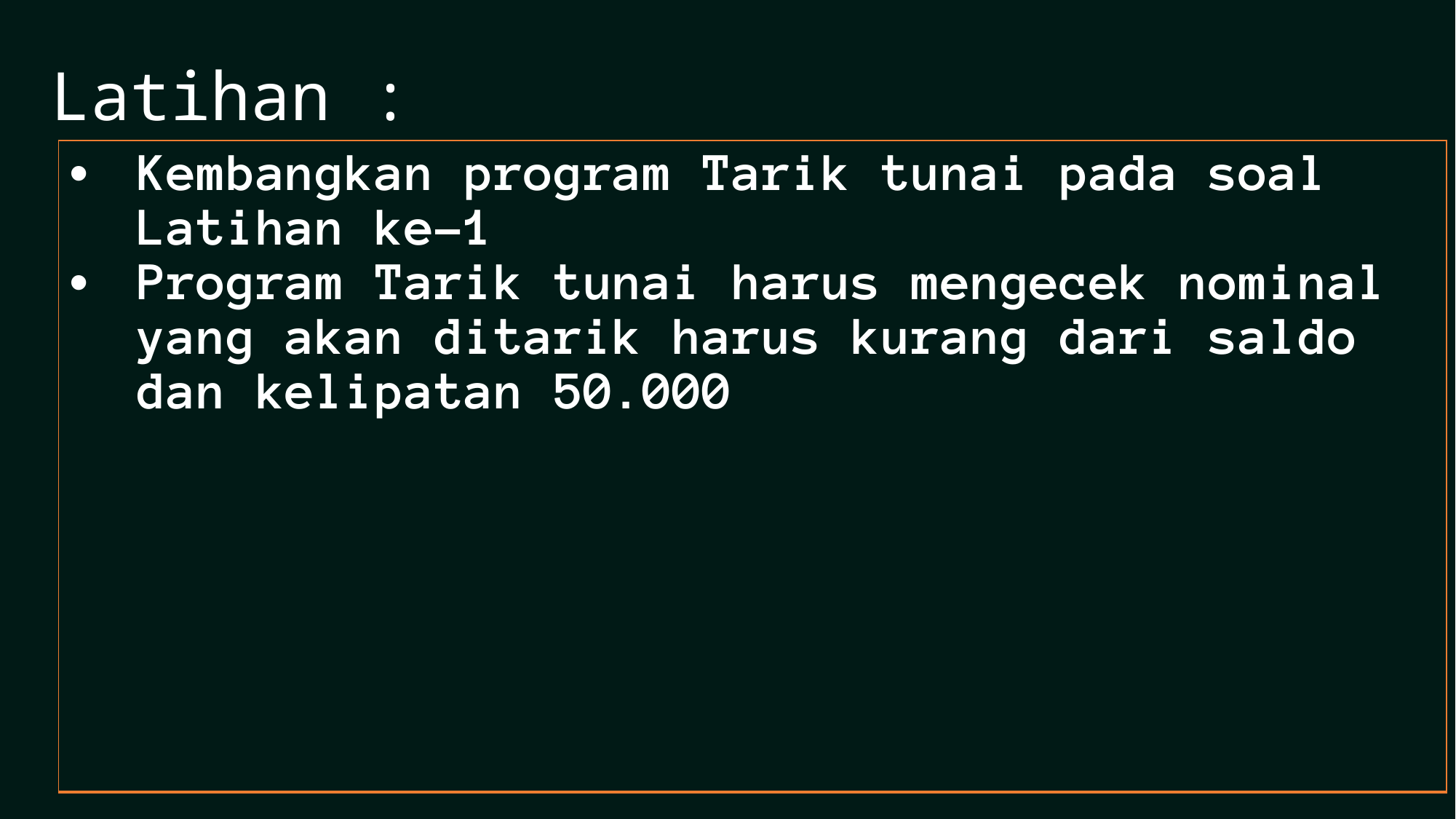

Latihan :
| Kembangkan program Tarik tunai pada soal Latihan ke-1 Program Tarik tunai harus mengecek nominal yang akan ditarik harus kurang dari saldo dan kelipatan 50.000 |
| --- |